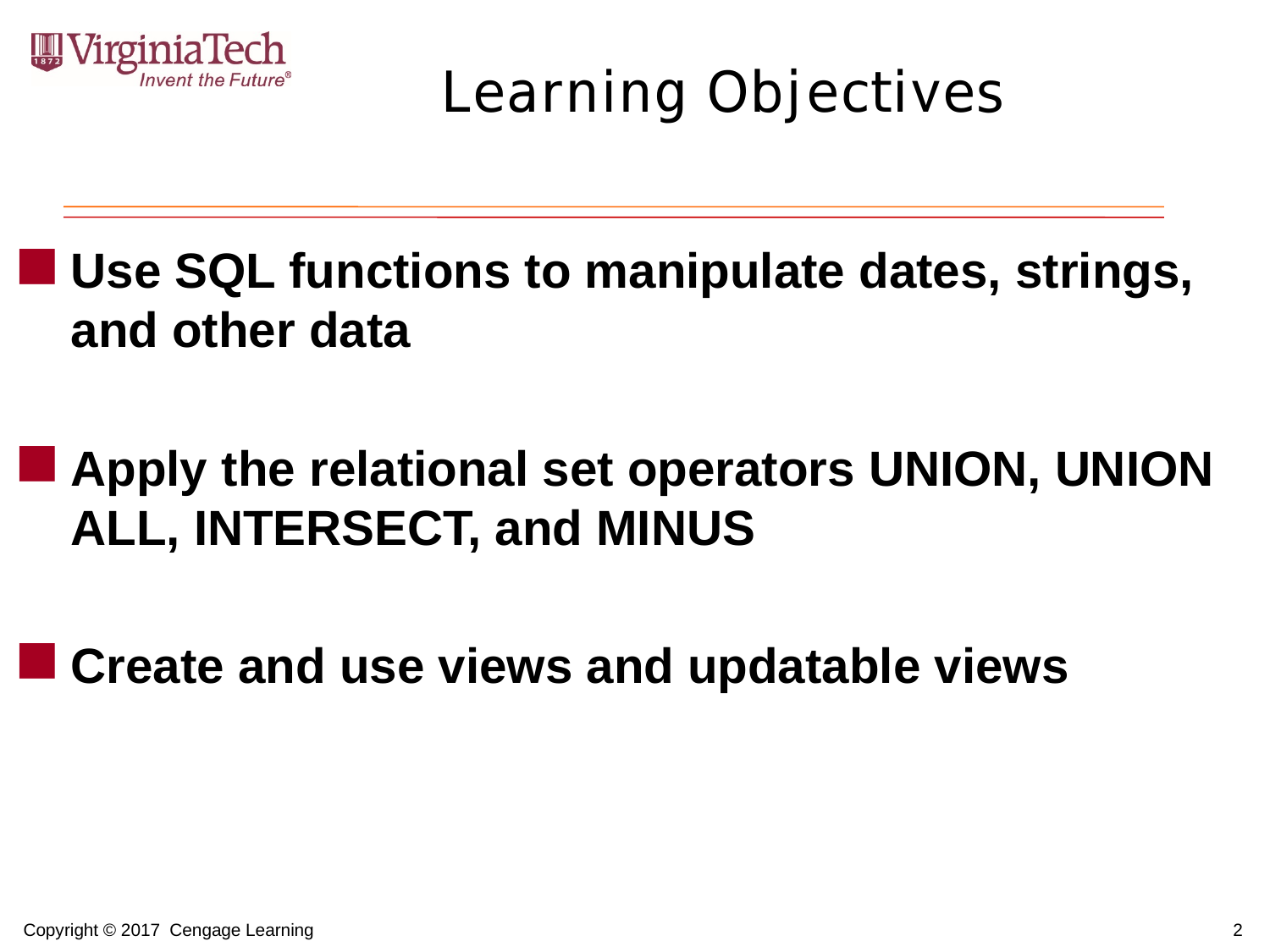

# Learning Objectives
Use SQL functions to manipulate dates, strings, and other data

Apply the relational set operators UNION, UNION ALL, INTERSECT, and MINUS

Create and use views and updatable views

2
Copyright © 2017  Cengage Learning